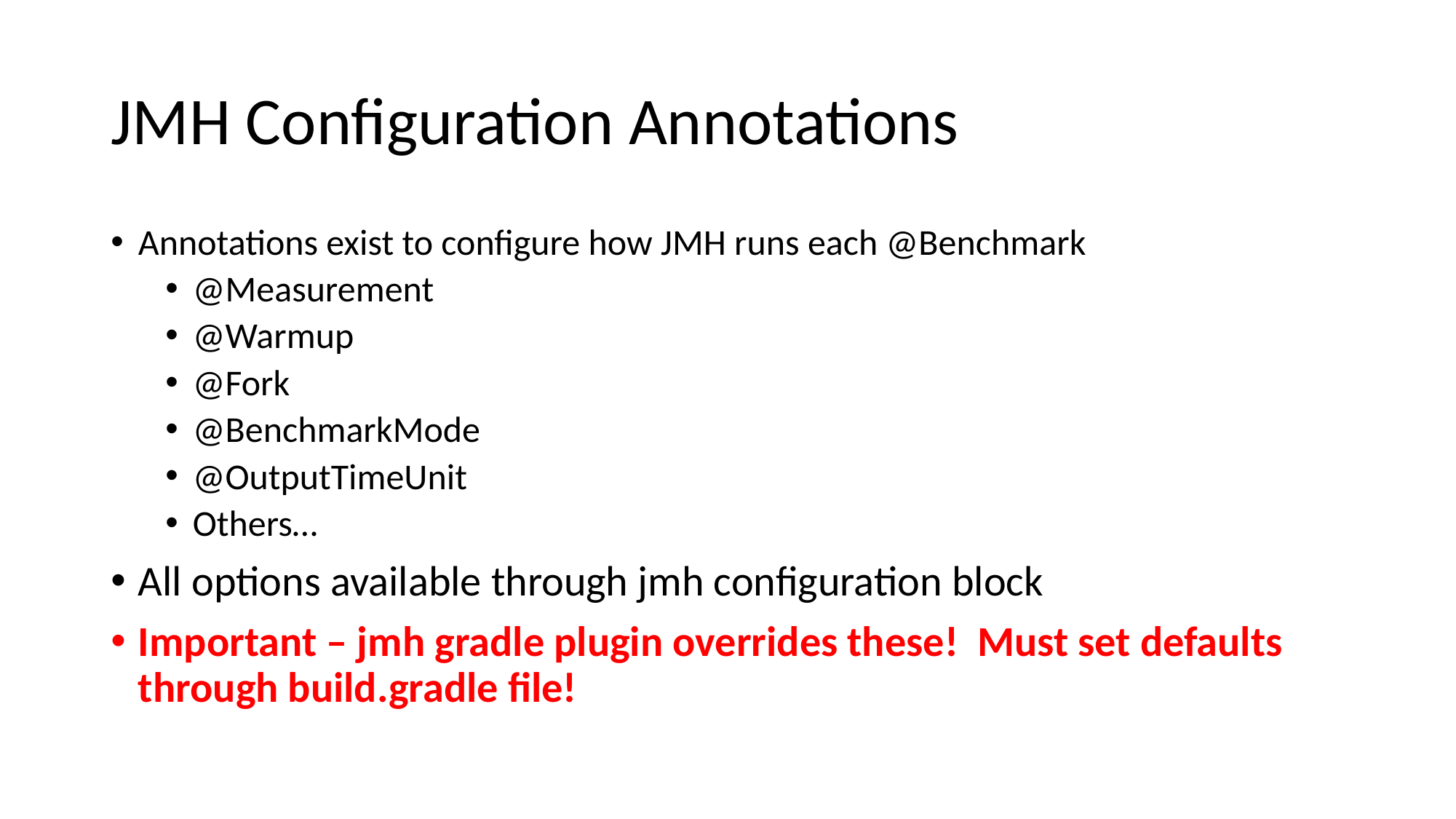

# JMH Configuration Annotations
Annotations exist to configure how JMH runs each @Benchmark
@Measurement
@Warmup
@Fork
@BenchmarkMode
@OutputTimeUnit
Others…
All options available through jmh configuration block
Important – jmh gradle plugin overrides these!  Must set defaults through build.gradle file!